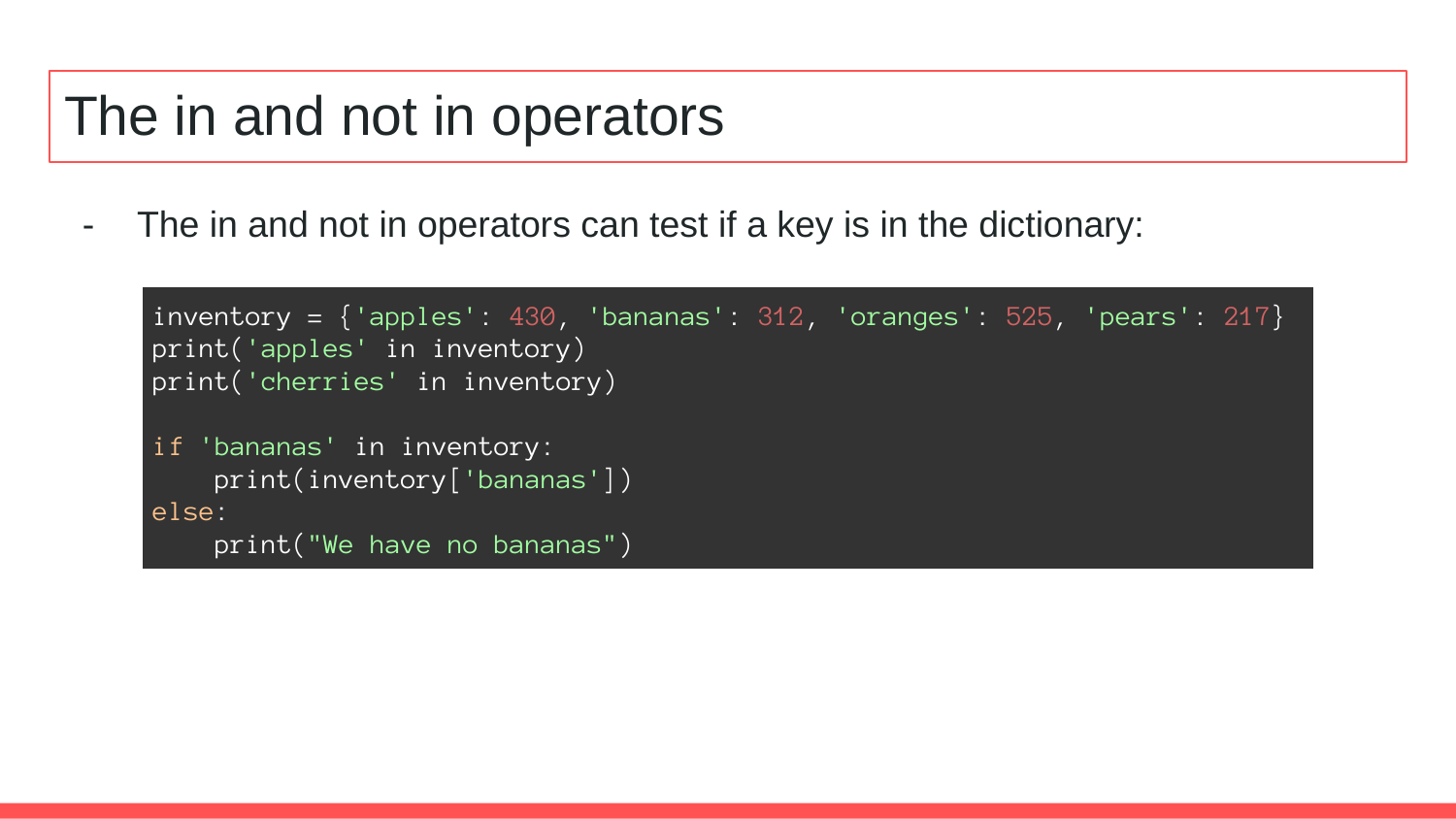

# The in and not in operators
The in and not in operators can test if a key is in the dictionary:
| inventory = {'apples': 430, 'bananas': 312, 'oranges': 525, 'pears': 217} print('apples' in inventory) print('cherries' in inventory) if 'bananas' in inventory: print(inventory['bananas']) else: print("We have no bananas") |
| --- |